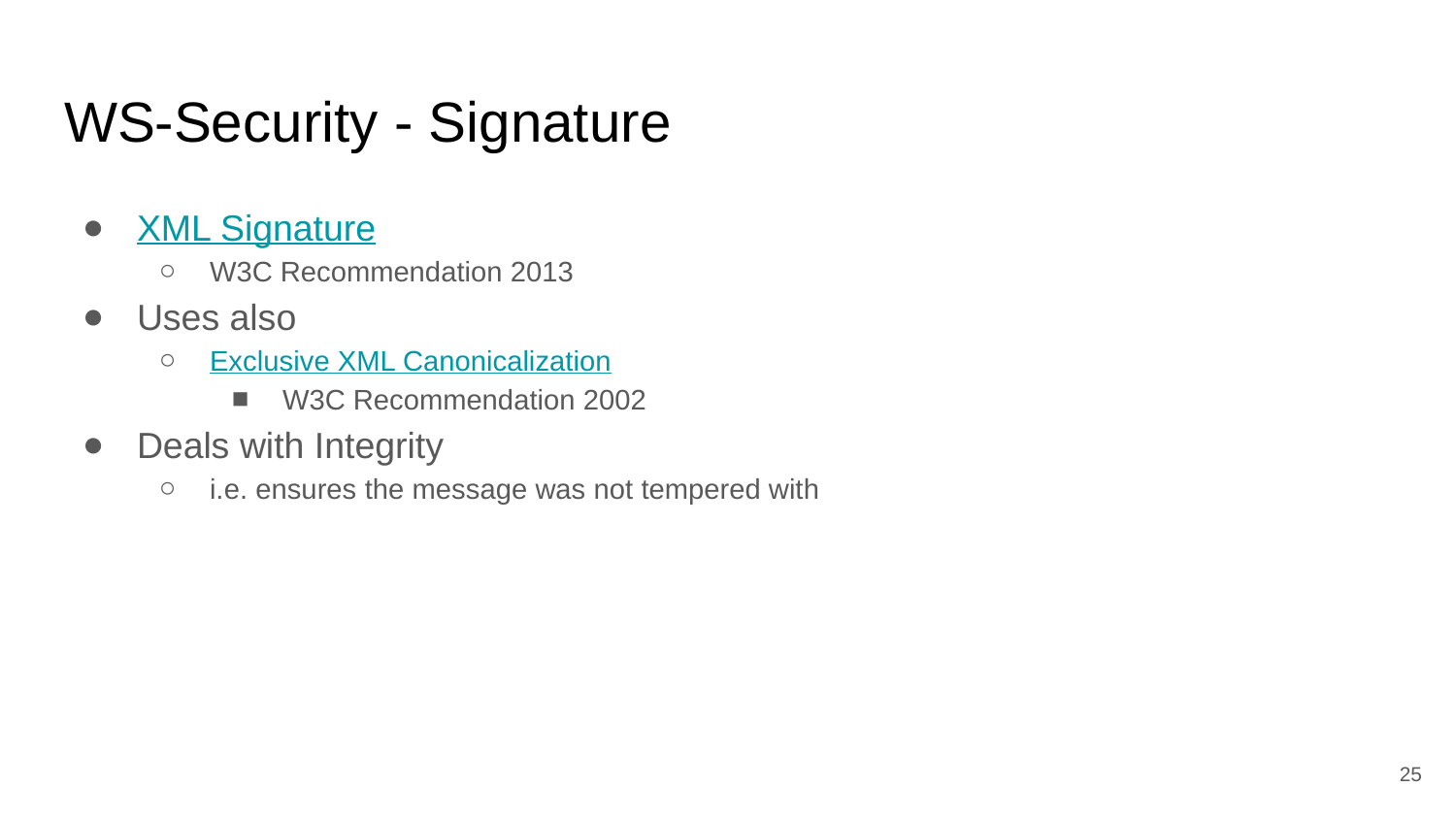

# WS-Security - Signature
XML Signature
W3C Recommendation 2013
Uses also
Exclusive XML Canonicalization
W3C Recommendation 2002
Deals with Integrity
i.e. ensures the message was not tempered with
25